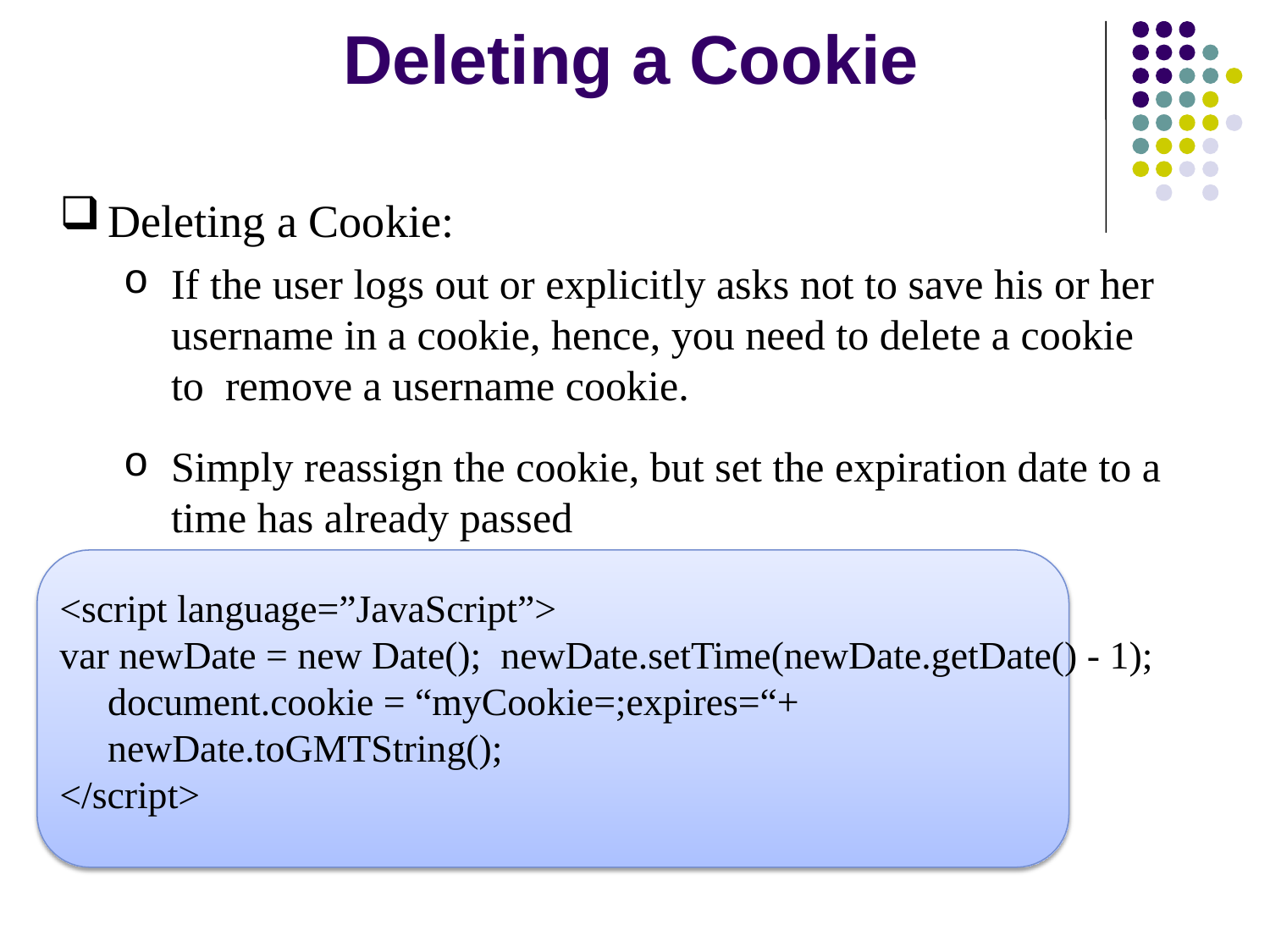

# Deleting a Cookie
Deleting a Cookie:
If the user logs out or explicitly asks not to save his or her  username in a cookie, hence, you need to delete a cookie to  remove a username cookie.
Simply reassign the cookie, but set the expiration date to a  time has already passed

<script language=”JavaScript”>
var newDate = new Date();  newDate.setTime(newDate.getDate() - 1);  document.cookie = “myCookie=;expires=“+  newDate.toGMTString();
</script>